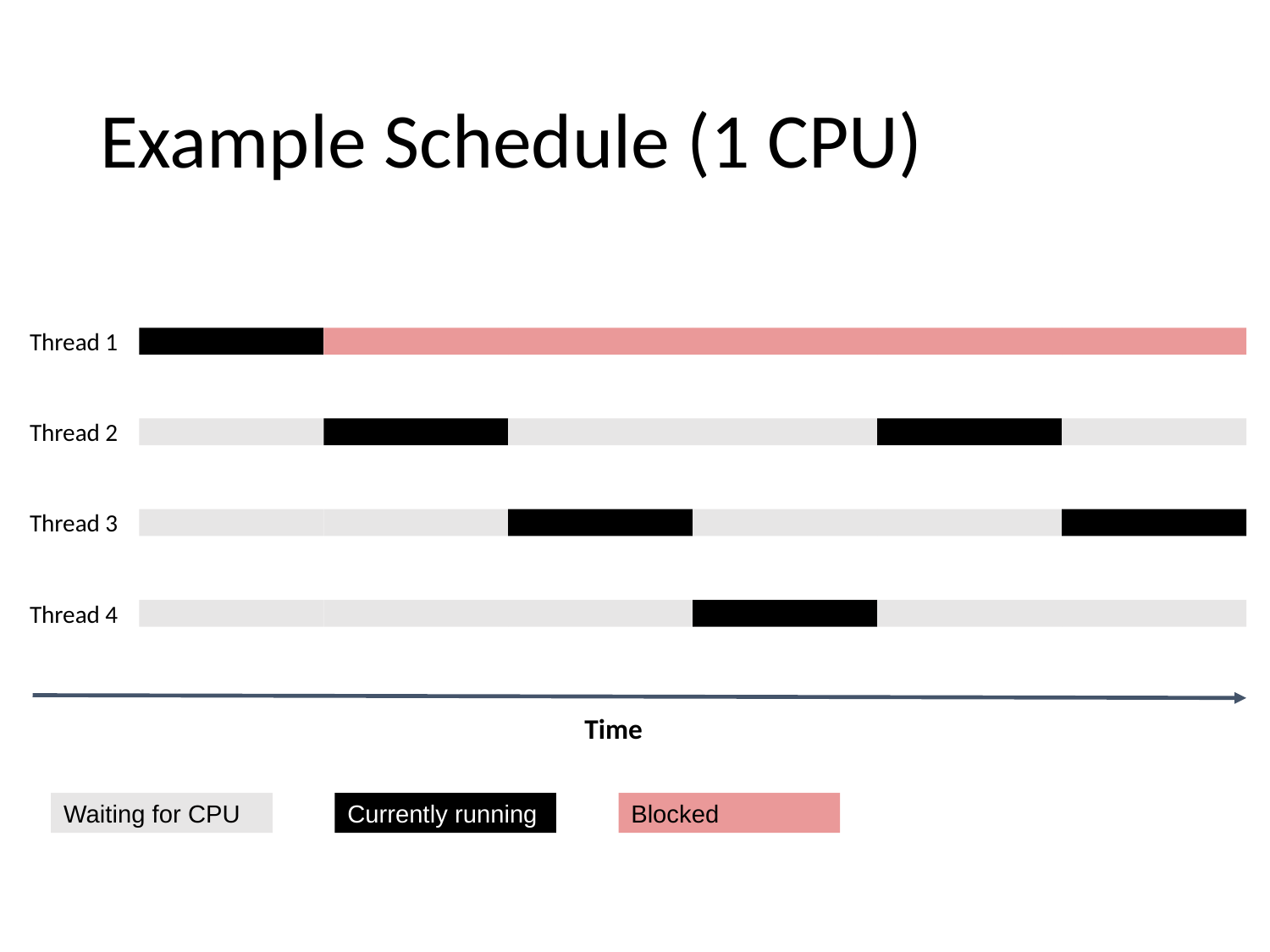

# Example Schedule (1 CPU)
Thread 1

Thread 2

Thread 3

Thread 4

Time
Waiting for CPU
Currently running
Blocked